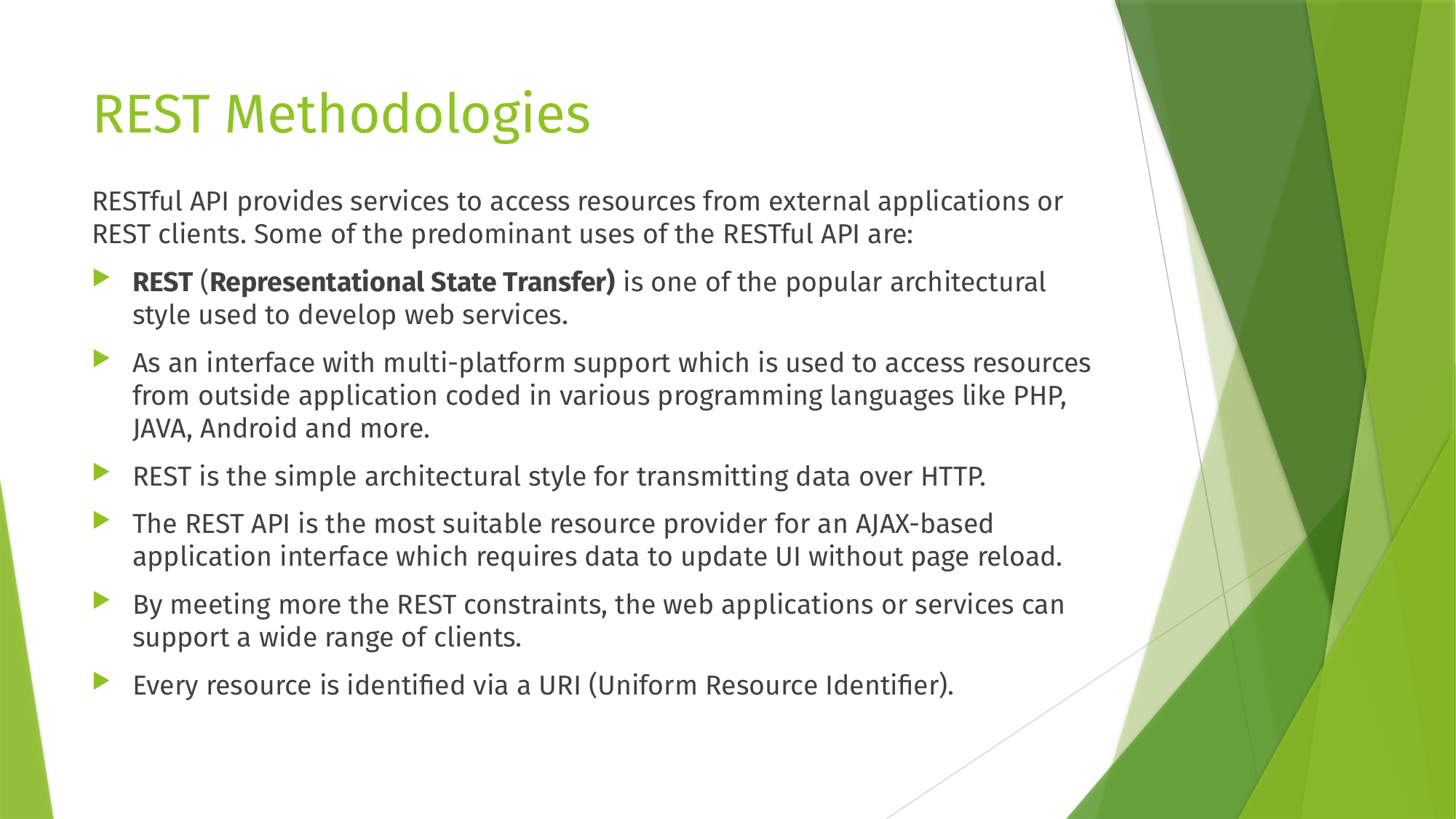

# REST Methodologies
RESTful API provides services to access resources from external applications or REST clients. Some of the predominant uses of the RESTful API are:
REST (Representational State Transfer) is one of the popular architectural style used to develop web services.
As an interface with multi-platform support which is used to access resources from outside application coded in various programming languages like PHP, JAVA, Android and more.
REST is the simple architectural style for transmitting data over HTTP.
The REST API is the most suitable resource provider for an AJAX-based application interface which requires data to update UI without page reload.
By meeting more the REST constraints, the web applications or services can support a wide range of clients.
Every resource is identified via a URI (Uniform Resource Identifier).